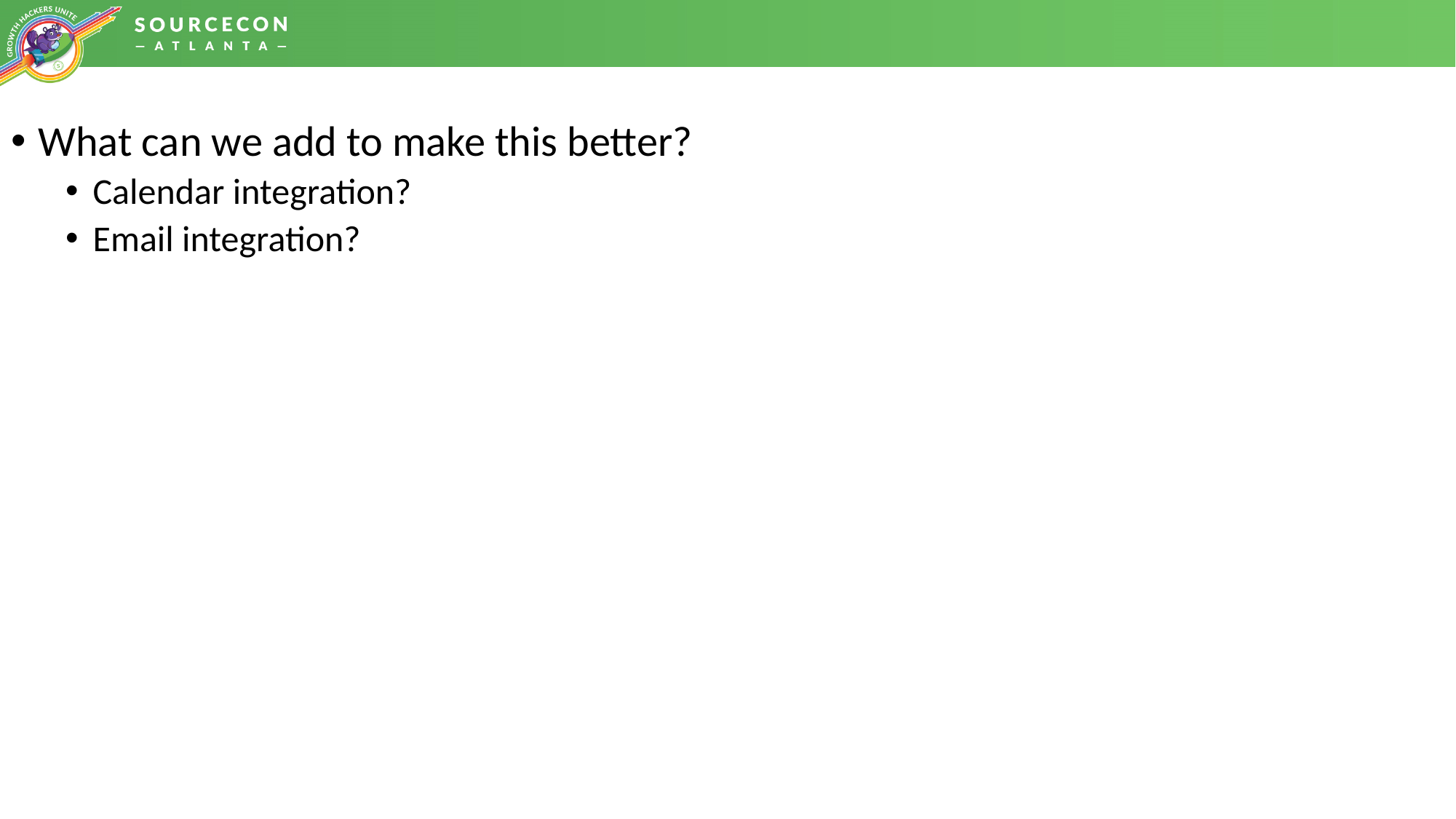

What can we add to make this better?
Calendar integration?
Email integration?